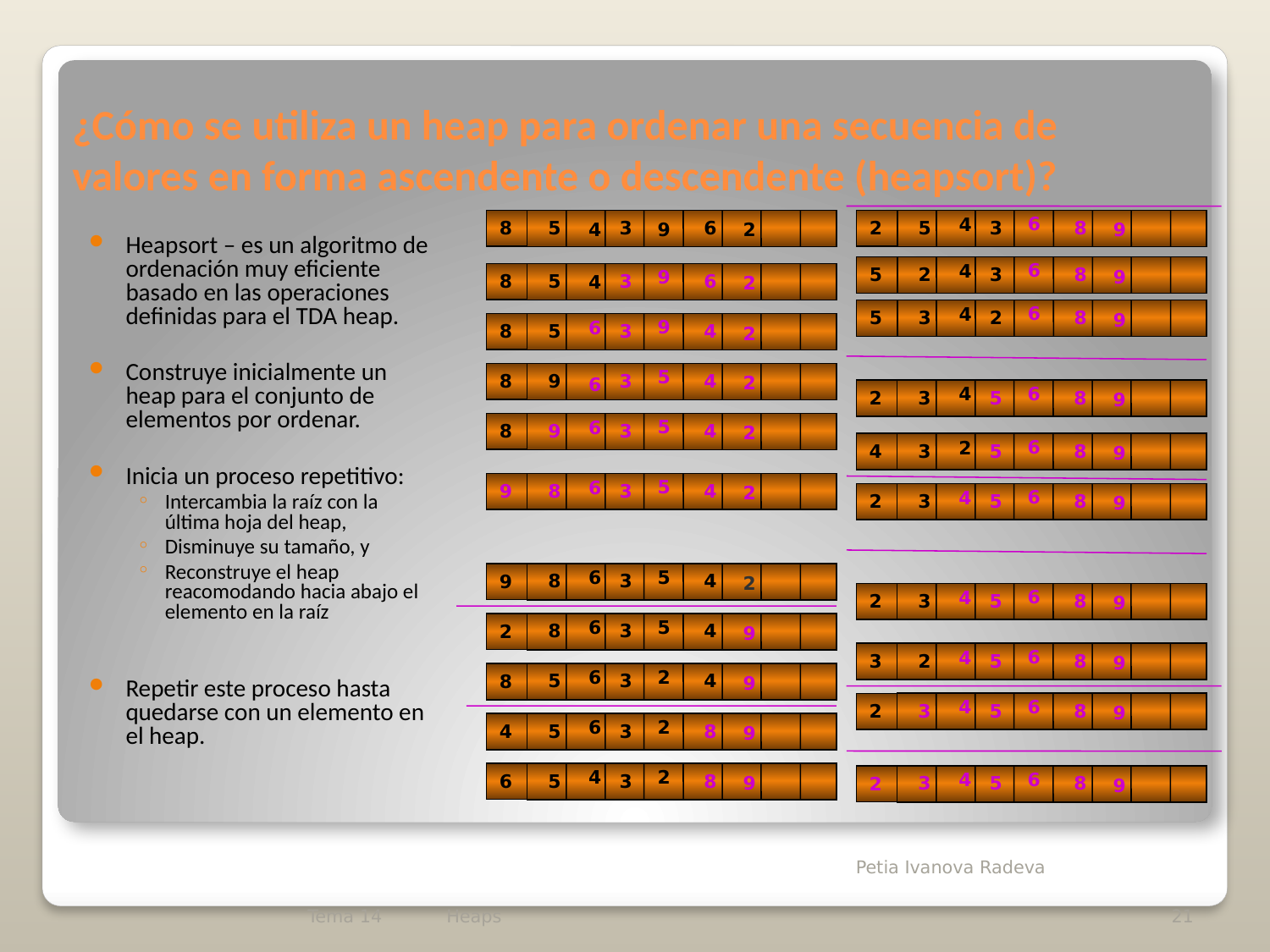

# ¿Cómo se utiliza un heap para ordenar una secuencia de valores en forma ascendente o descendente (heapsort)?

6
4
5
3
8

9
5
3
6

4
9
2
8
2
Heapsort – es un algoritmo de ordenación muy eficiente basado en las operaciones definidas para el TDA heap.

Construye inicialmente un heap para el conjunto de elementos por ordenar.

Inicia un proceso repetitivo:
Intercambia la raíz con la última hoja del heap,
Disminuye su tamaño, y
Reconstruye el heap reacomodando hacia abajo el elemento en la raíz

Repetir este proceso hasta quedarse con un elemento en el heap.
6
4
2
3
8

9
5
9
5
3
6

4
2
8
6
4
3
2
8

9
5
9
6
5
3
4

2
8

5
9
3
4

2
6
8
6
4
3
5
8

9
2
5
6
9
3
4

2
8
6
2
3
5
8

9
4
5
6
8
3
4

2
9

6
4
3
5
8

9
2

5
6
8
3
4

2
9
6
4
3
5
8

9
2

5
6
8
3
4

9
2
6
4
2
5
8

9
3
2
6
5
3
4

9
8

6
4
3
5
8

9
2

2
6
5
3
8

9
4

2
4
5
3
8

9
6
4
3
5
8

9
6
2
Tema 14
Heaps
21